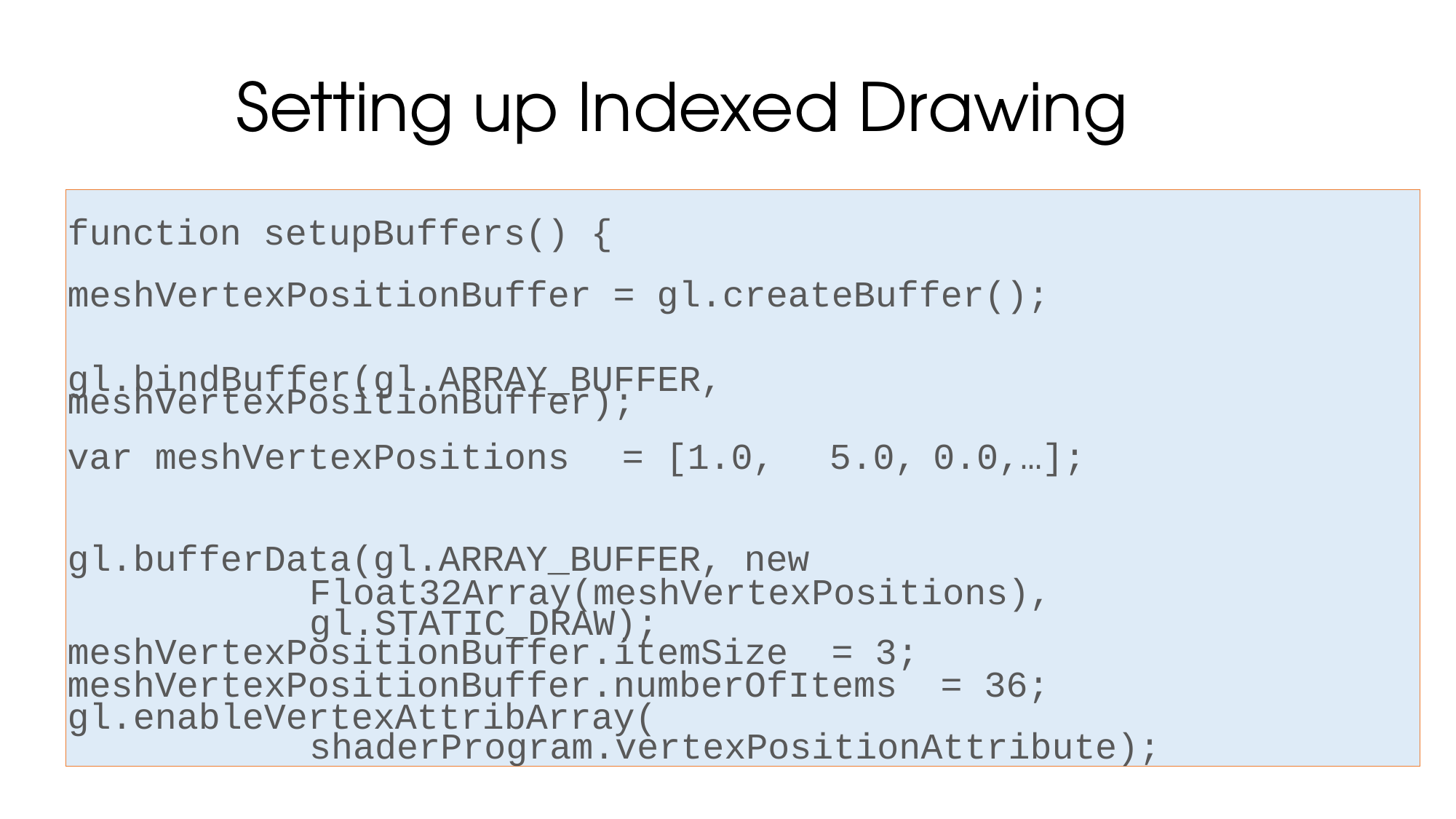

# Setting up Indexed Drawing
function setupBuffers() {
meshVertexPositionBuffer	= gl.createBuffer();
gl.bindBuffer(gl.ARRAY_BUFFER, meshVertexPositionBuffer);
var meshVertexPositions	= [1.0,	5.0,	0.0,…];

gl.bufferData(gl.ARRAY_BUFFER, new
Float32Array(meshVertexPositions), gl.STATIC_DRAW);
meshVertexPositionBuffer.itemSize	= 3;
meshVertexPositionBuffer.numberOfItems	= 36; gl.enableVertexAttribArray(
shaderProgram.vertexPositionAttribute);